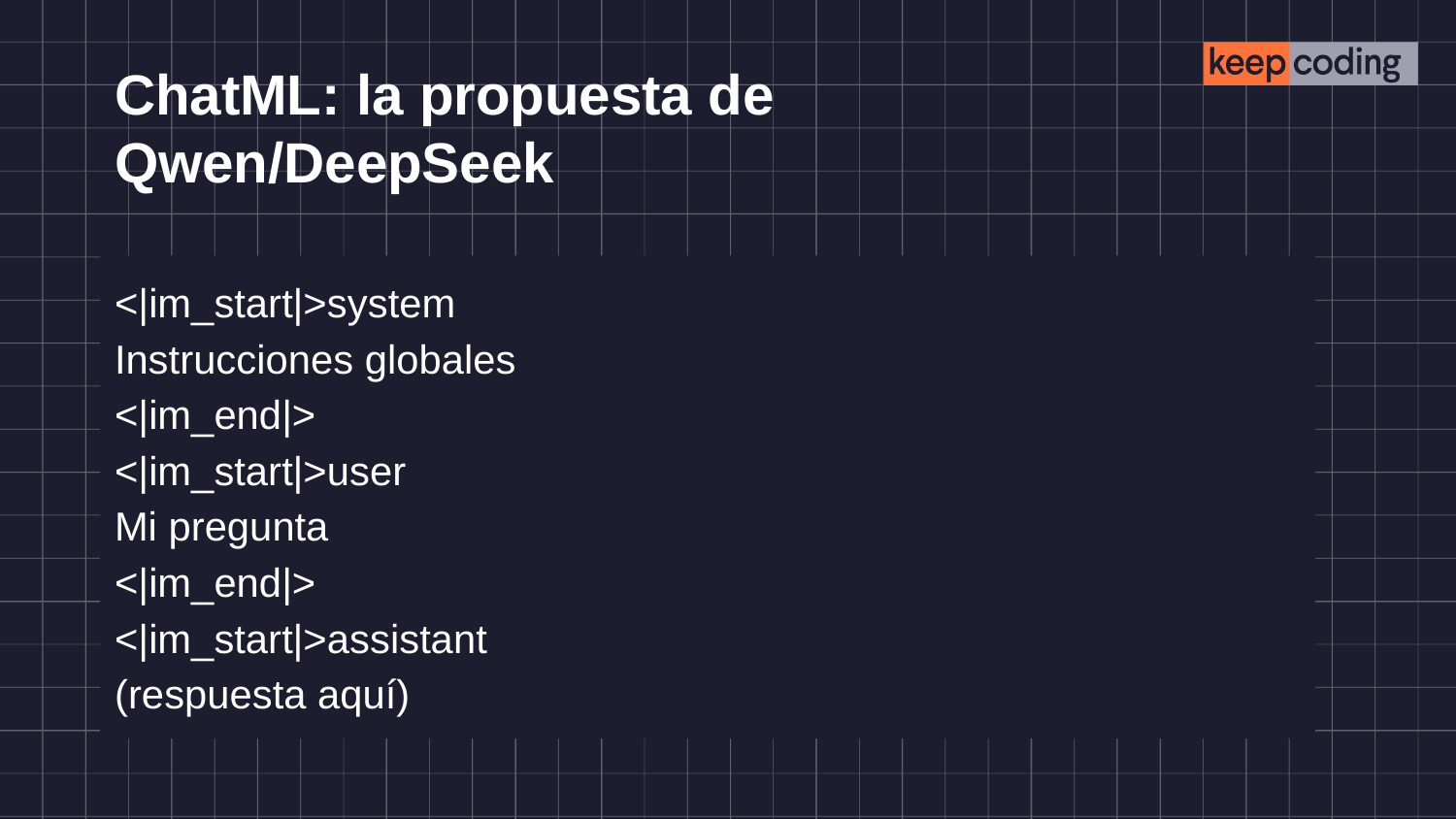

# ChatML: la propuesta de Qwen/DeepSeek

<|im_start|>system
Instrucciones globales
<|im_end|>
<|im_start|>user
Mi pregunta
<|im_end|>
<|im_start|>assistant
(respuesta aquí)